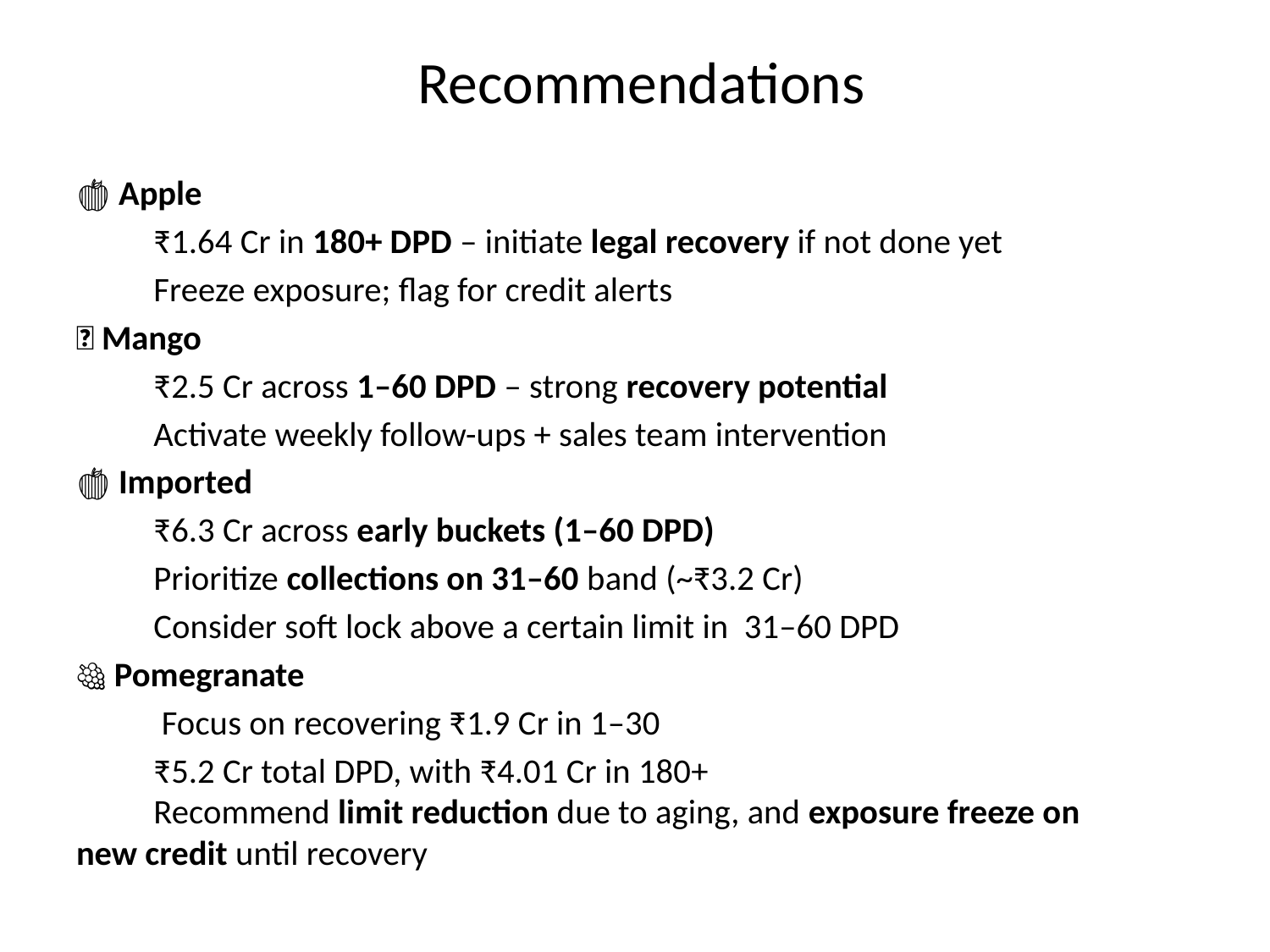

# Recommendations
🍎 Apple
 	₹1.64 Cr in 180+ DPD – initiate legal recovery if not done yet
 	Freeze exposure; flag for credit alerts
🥭 Mango
	₹2.5 Cr across 1–60 DPD – strong recovery potential
	Activate weekly follow-ups + sales team intervention
🍎 Imported
	₹6.3 Cr across early buckets (1–60 DPD)
	Prioritize collections on 31–60 band (~₹3.2 Cr)
	Consider soft lock above a certain limit in  31–60 DPD
🍇 Pomegranate
	 Focus on recovering ₹1.9 Cr in 1–30
	₹5.2 Cr total DPD, with ₹4.01 Cr in 180+
	Recommend limit reduction due to aging, and exposure freeze on   	new credit until recovery